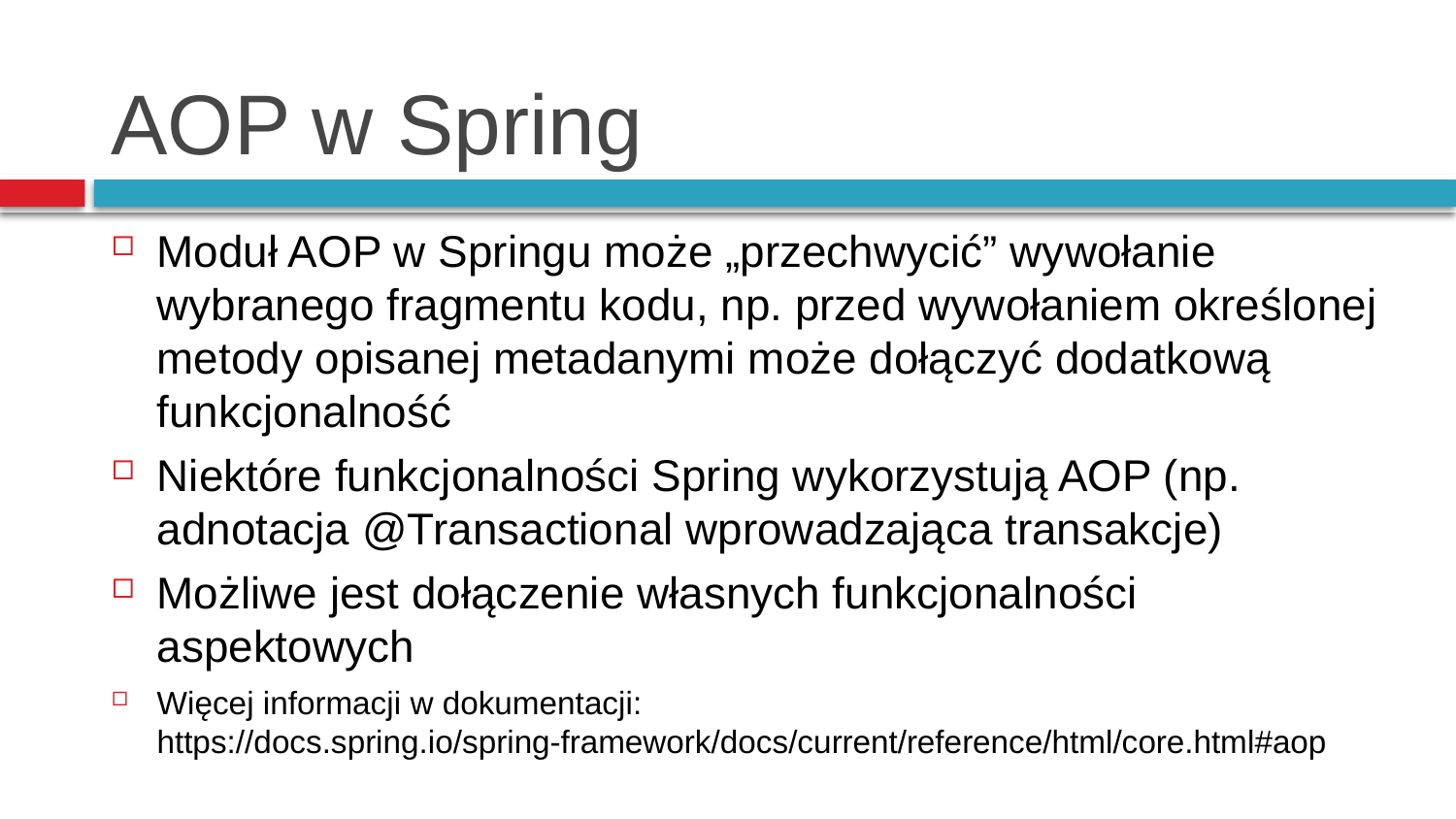

# AOP w Spring
Moduł AOP w Springu może „przechwycić” wywołanie wybranego fragmentu kodu, np. przed wywołaniem określonej metody opisanej metadanymi może dołączyć dodatkową funkcjonalność
Niektóre funkcjonalności Spring wykorzystują AOP (np. adnotacja @Transactional wprowadzająca transakcje)
Możliwe jest dołączenie własnych funkcjonalności aspektowych
Więcej informacji w dokumentacji: https://docs.spring.io/spring-framework/docs/current/reference/html/core.html#aop